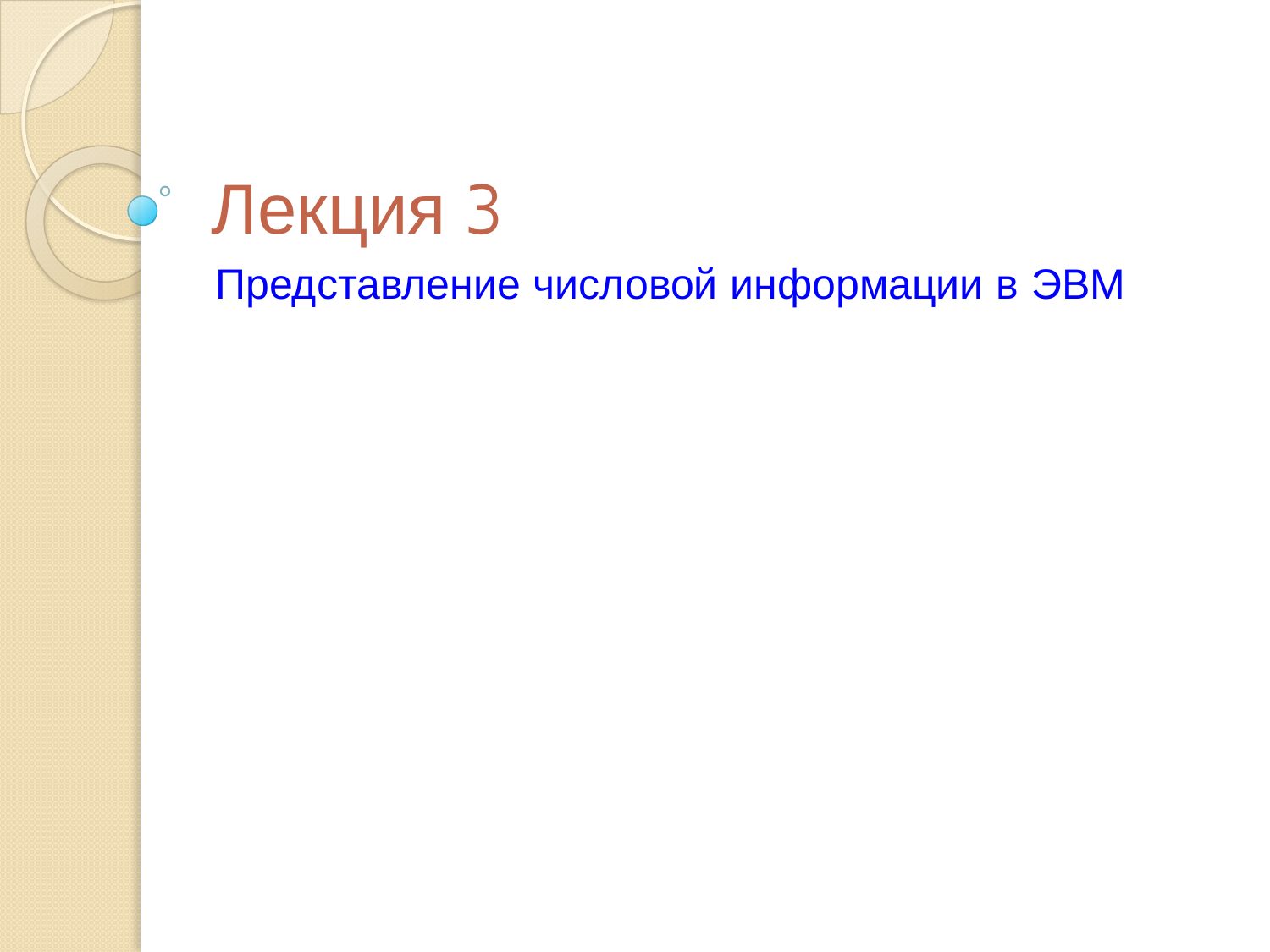

# Лекция 3
Представление числовой информации в ЭВМ